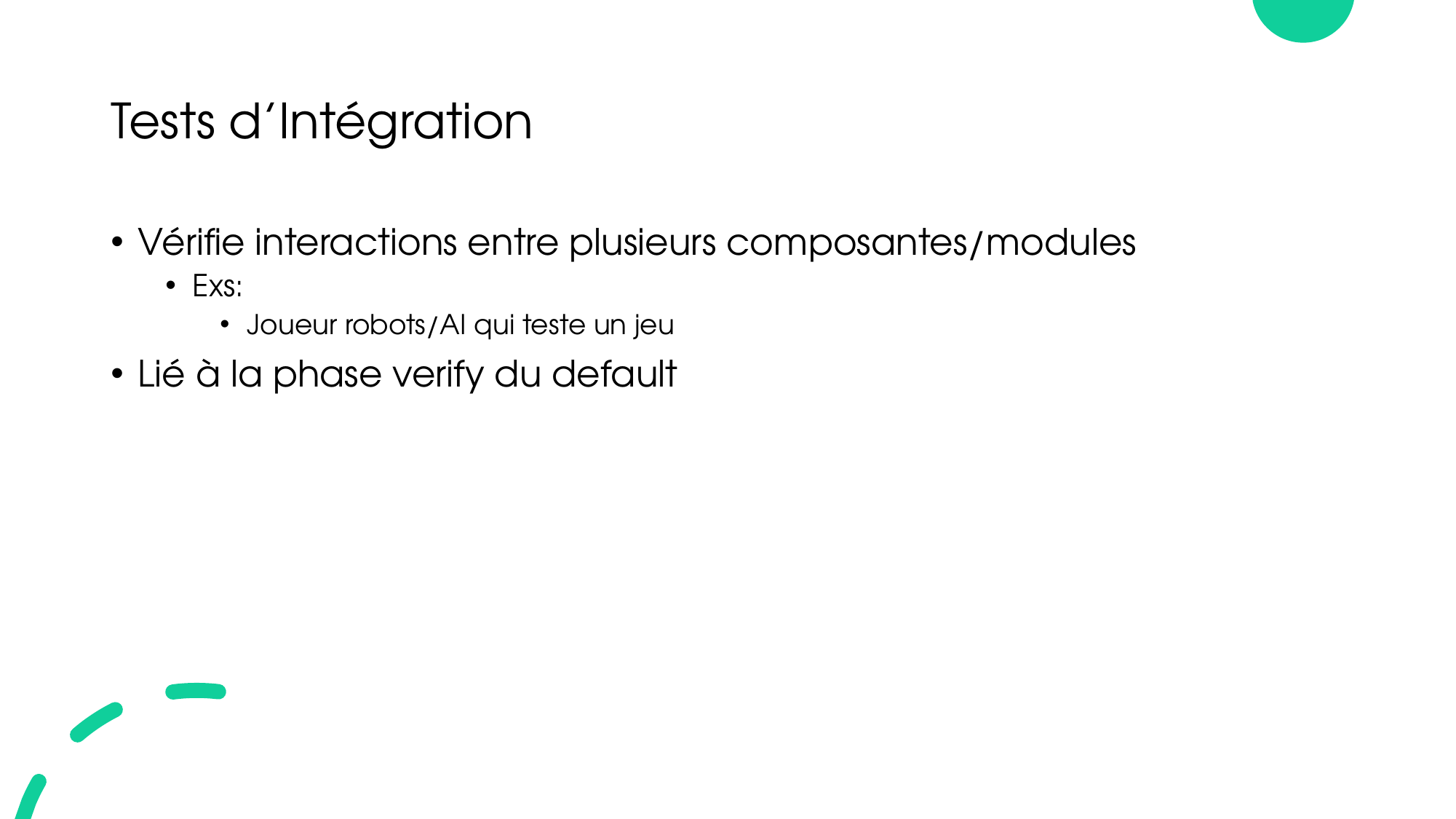

# Tests d’Intégration
Vérifie interactions entre plusieurs composantes/modules
Exs:
Joueur robots/AI qui teste un jeu
Lié à la phase verify du default